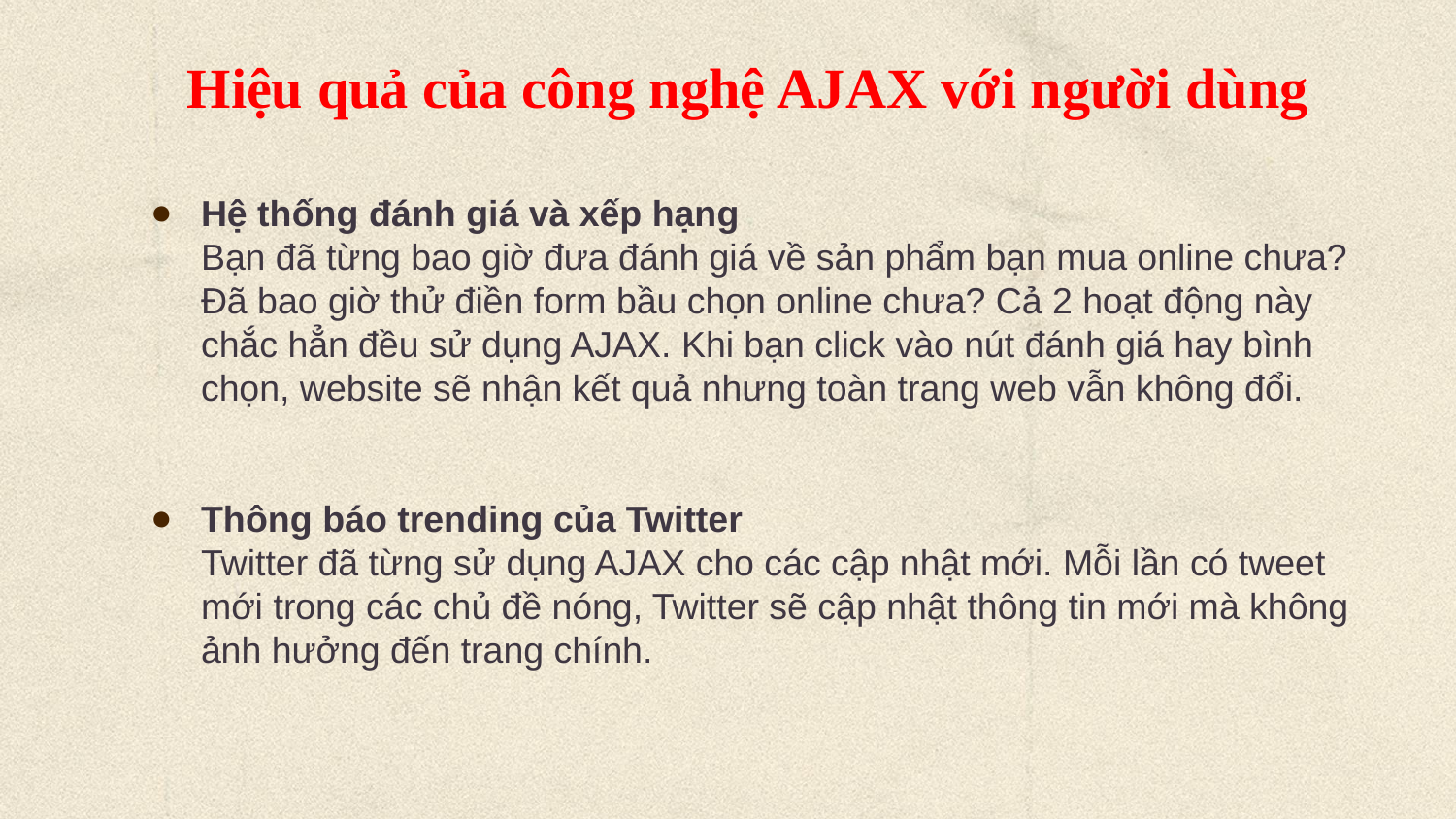

# Hiệu quả của công nghệ AJAX với người dùng
Hệ thống đánh giá và xếp hạng
Bạn đã từng bao giờ đưa đánh giá về sản phẩm bạn mua online chưa? Đã bao giờ thử điền form bầu chọn online chưa? Cả 2 hoạt động này chắc hẳn đều sử dụng AJAX. Khi bạn click vào nút đánh giá hay bình chọn, website sẽ nhận kết quả nhưng toàn trang web vẫn không đổi.

Thông báo trending của Twitter
Twitter đã từng sử dụng AJAX cho các cập nhật mới. Mỗi lần có tweet mới trong các chủ đề nóng, Twitter sẽ cập nhật thông tin mới mà không ảnh hưởng đến trang chính.